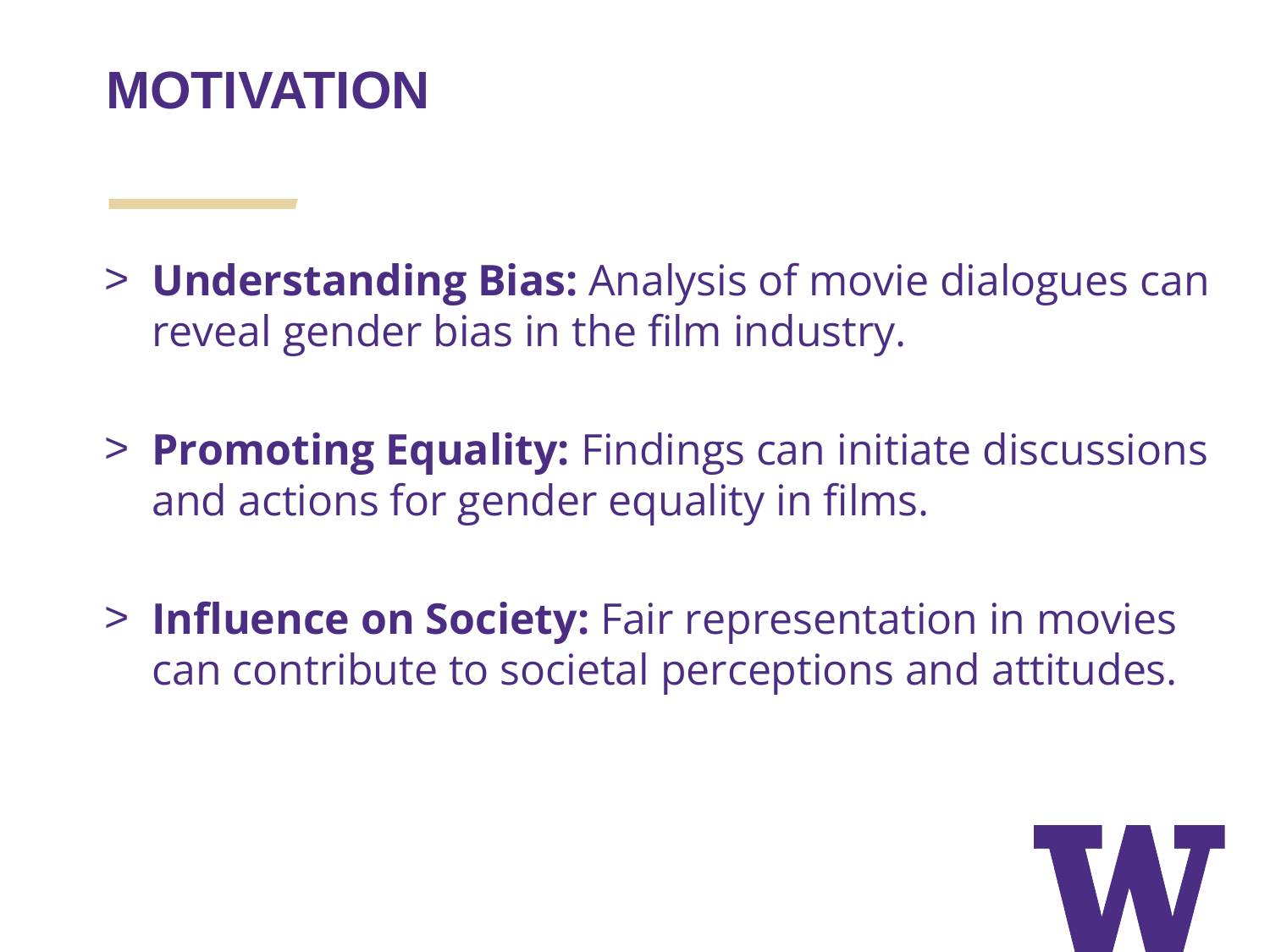

# MOTIVATION

Understanding Bias: Analysis of movie dialogues can reveal gender bias in the film industry.

Promoting Equality: Findings can initiate discussions and actions for gender equality in films.

Influence on Society: Fair representation in movies can contribute to societal perceptions and attitudes.